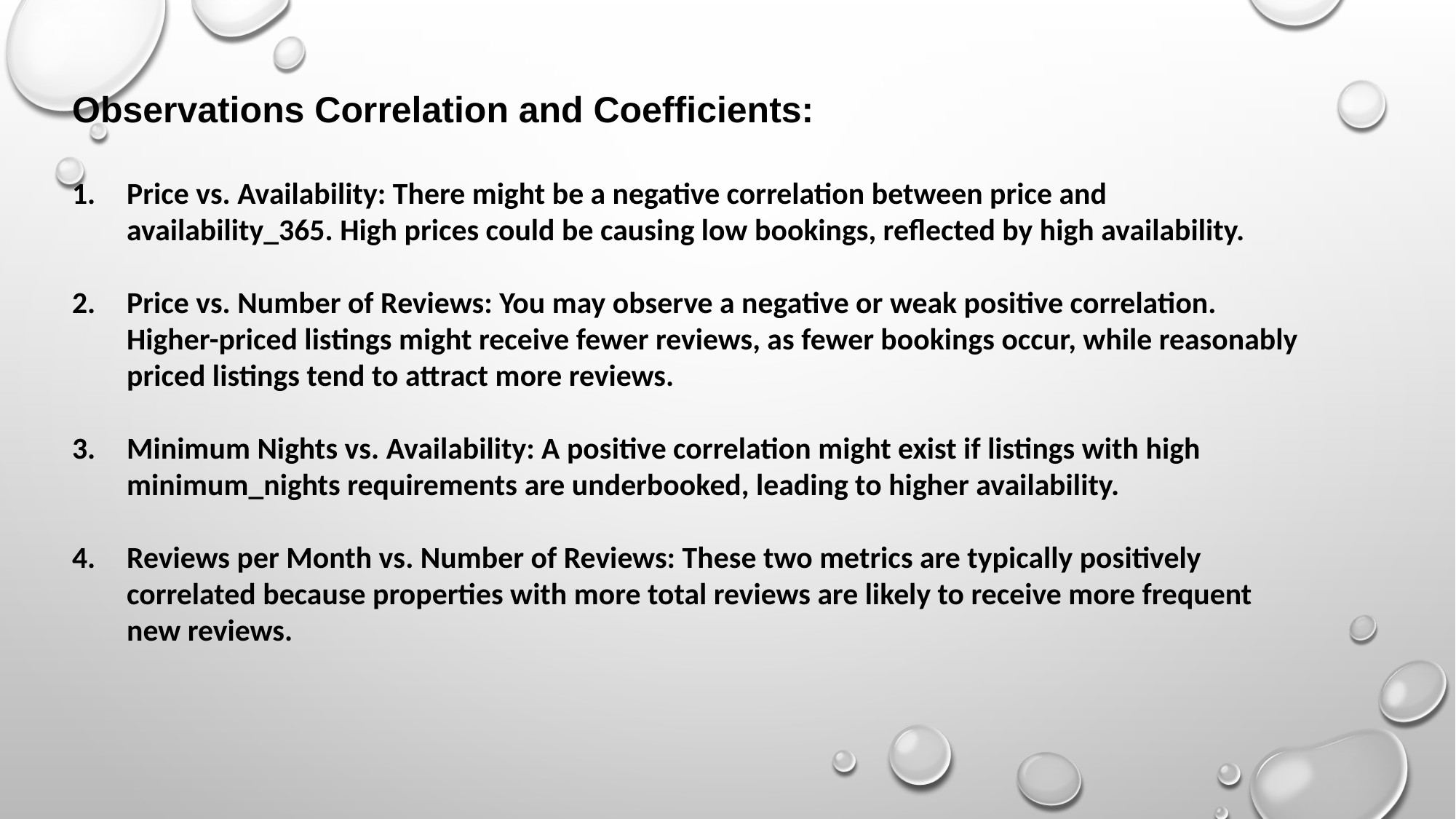

Observations Correlation and Coefficients:

Price vs. Availability: There might be a negative correlation between price and availability_365. High prices could be causing low bookings, reflected by high availability.

Price vs. Number of Reviews: You may observe a negative or weak positive correlation. Higher-priced listings might receive fewer reviews, as fewer bookings occur, while reasonably priced listings tend to attract more reviews.

Minimum Nights vs. Availability: A positive correlation might exist if listings with high minimum_nights requirements are underbooked, leading to higher availability.

Reviews per Month vs. Number of Reviews: These two metrics are typically positively correlated because properties with more total reviews are likely to receive more frequent new reviews.